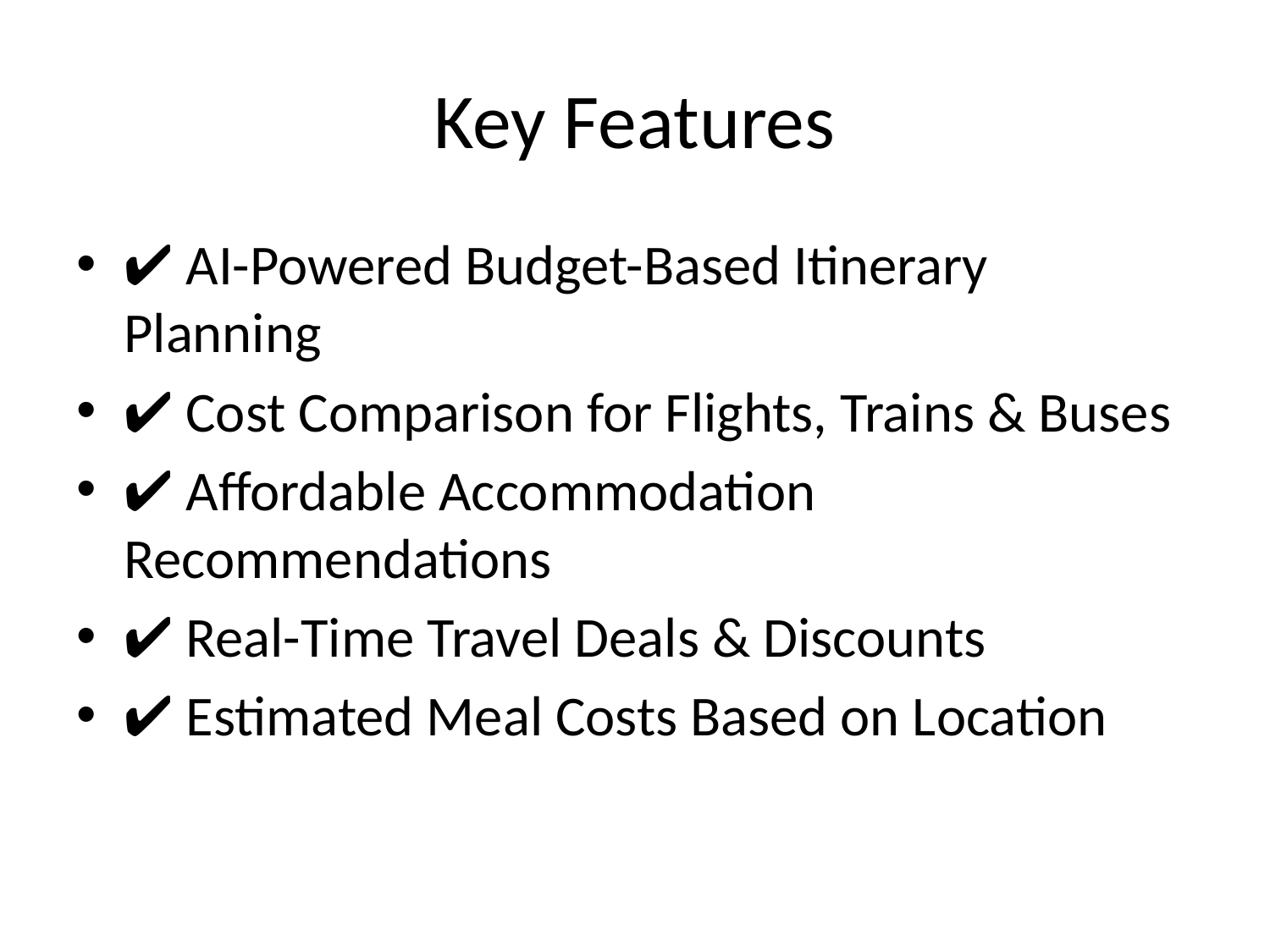

# Key Features
✔ AI-Powered Budget-Based Itinerary Planning
✔ Cost Comparison for Flights, Trains & Buses
✔ Affordable Accommodation Recommendations
✔ Real-Time Travel Deals & Discounts
✔ Estimated Meal Costs Based on Location